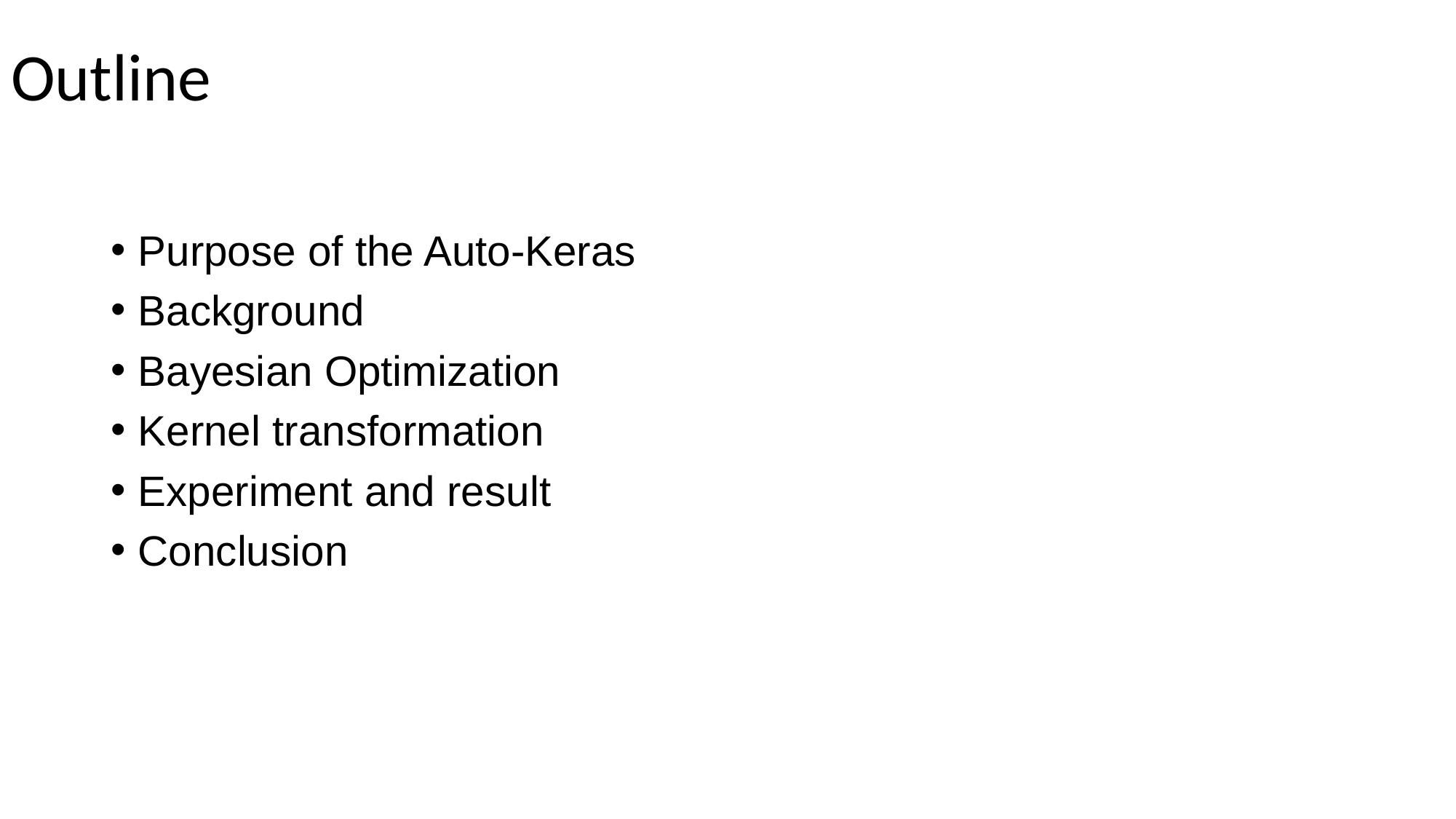

# Outline
Purpose of the Auto-Keras
Background
Bayesian Optimization
Kernel transformation
Experiment and result
Conclusion